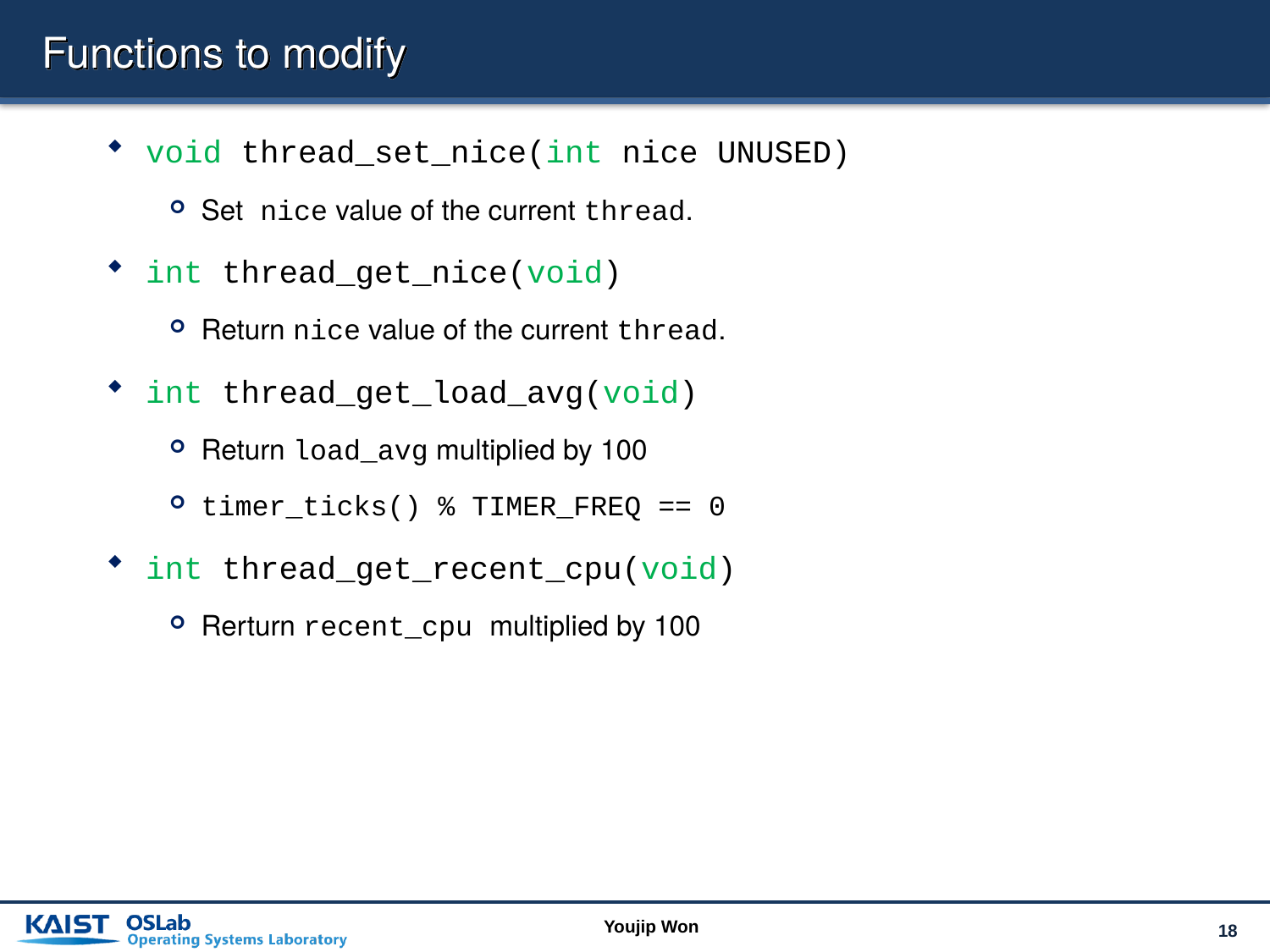

# Functions to modify
void thread_set_nice(int nice UNUSED)
Set nice value of the current thread.
int thread_get_nice(void)
Return nice value of the current thread.
int thread_get_load_avg(void)
Return load_avg multiplied by 100
timer_ticks() % TIMER_FREQ == 0
int thread_get_recent_cpu(void)
Rerturn recent_cpu multiplied by 100

Youjip Won
18